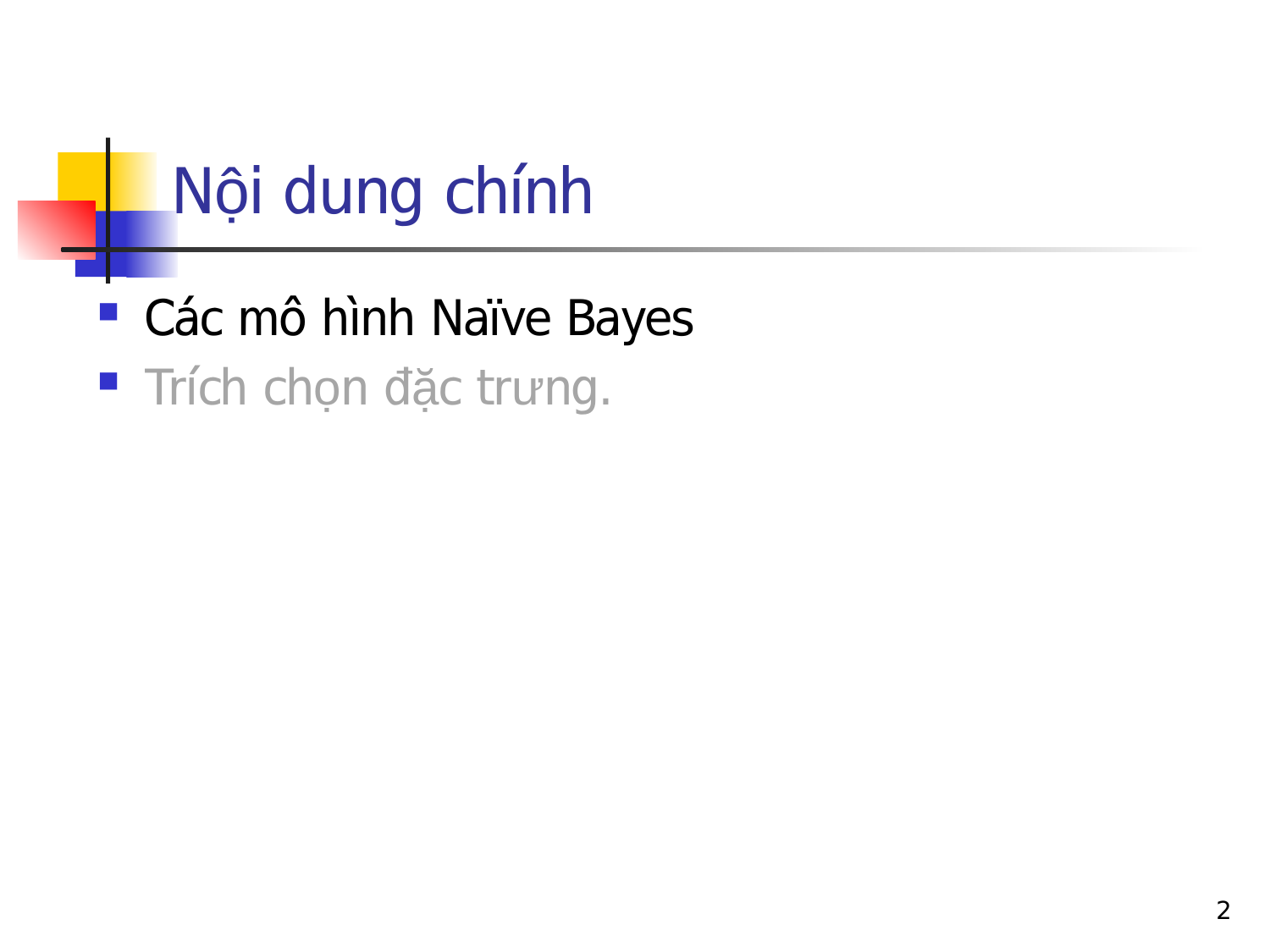

Nội dung chính
Các mô hình Naïve Bayes
Trích chọn đặc trưng.
2